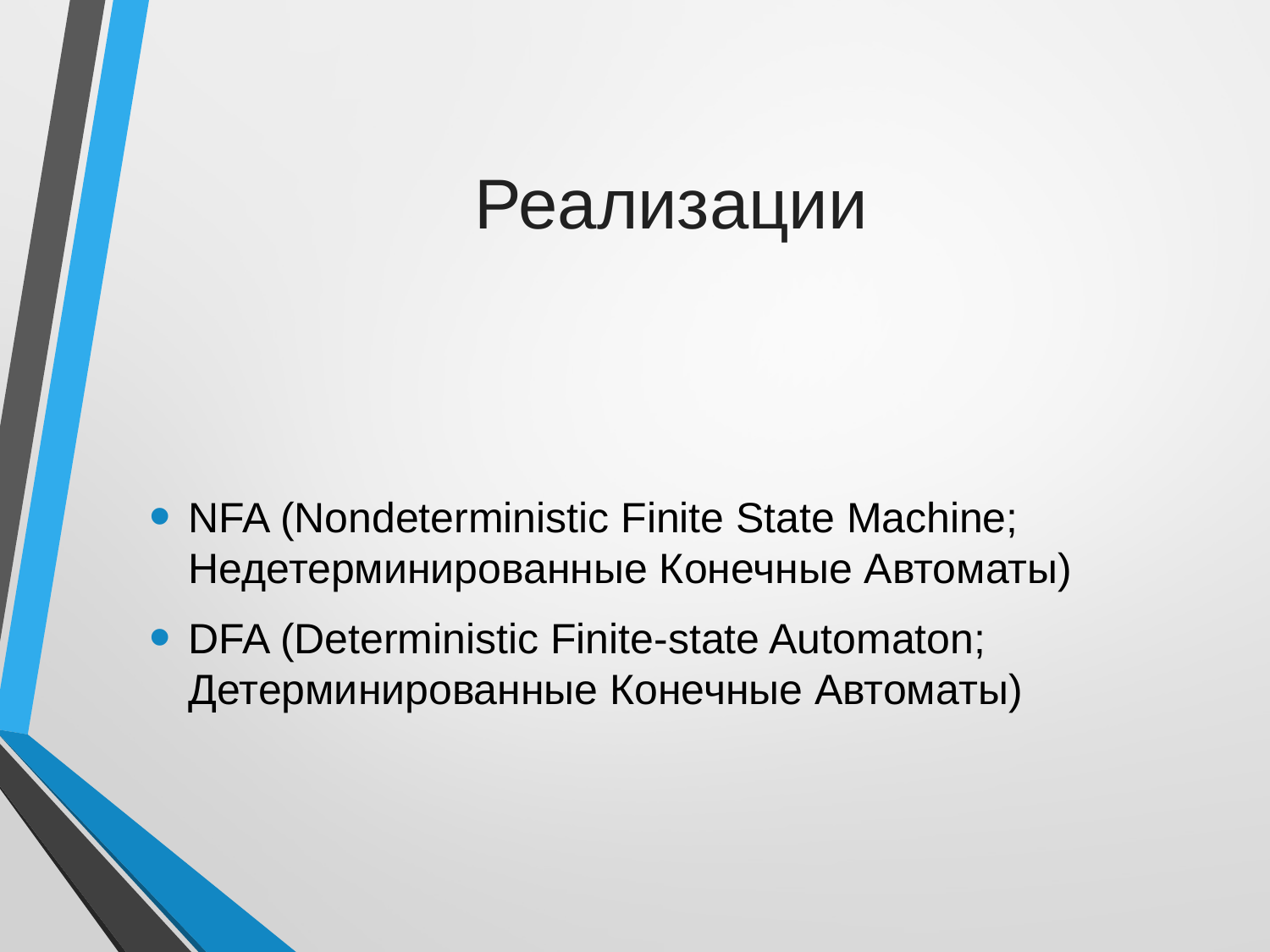

# Реализации
NFA (Nondeterministic Finite State Machine; Недетерминированные Конечные Автоматы)
DFA (Deterministic Finite-state Automaton; Детерминированные Конечные Автоматы)